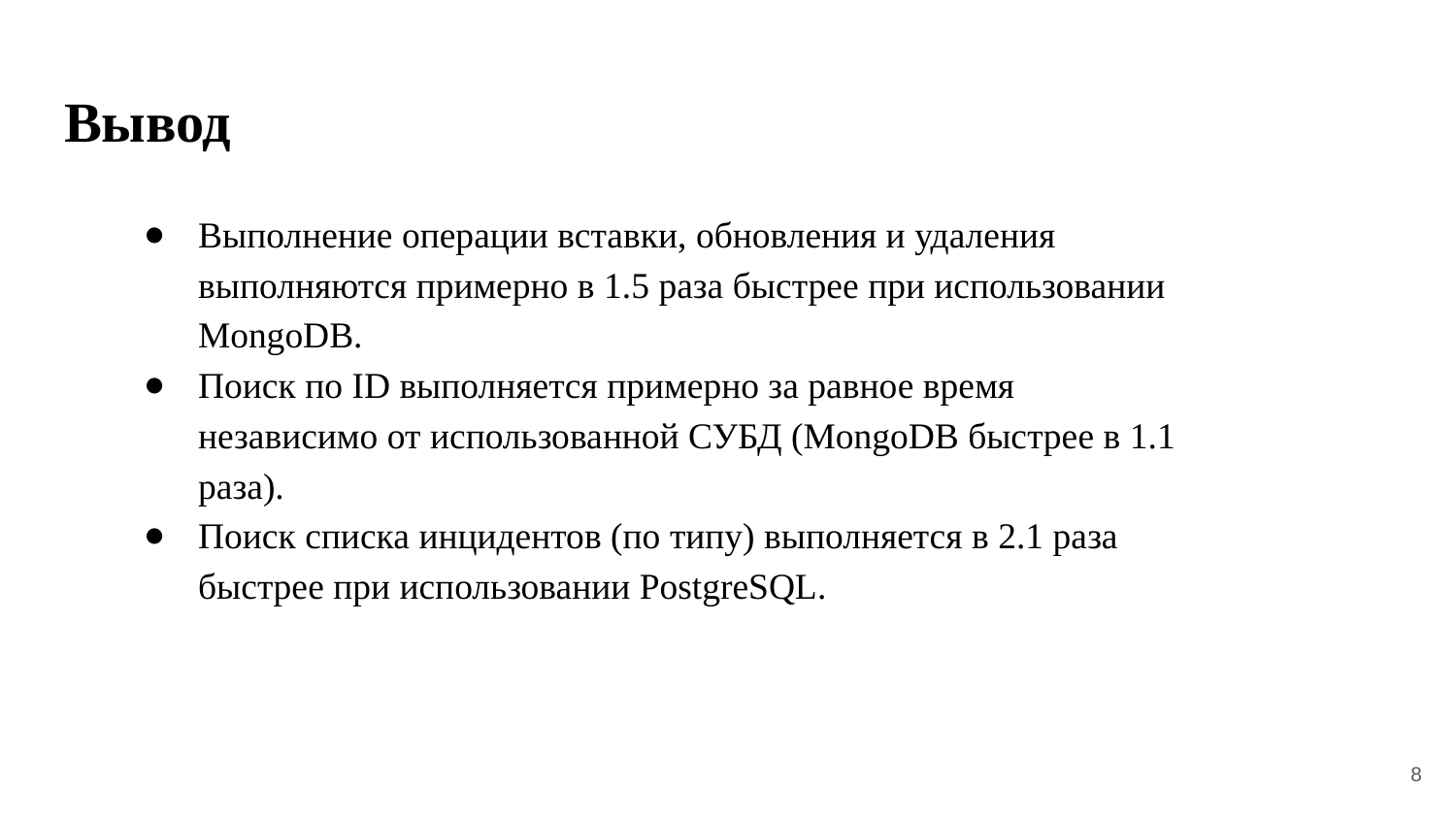

# Вывод

Выполнение операции вставки, обновления и удаления выполняются примерно в 1.5 раза быстрее при использовании
MongoDB.
Поиск по ID выполняется примерно за равное время независимо от использованной СУБД (MongoDB быстрее в 1.1 раза).
Поиск списка инцидентов (по типу) выполняется в 2.1 раза быстрее при использовании PostgreSQL.

8